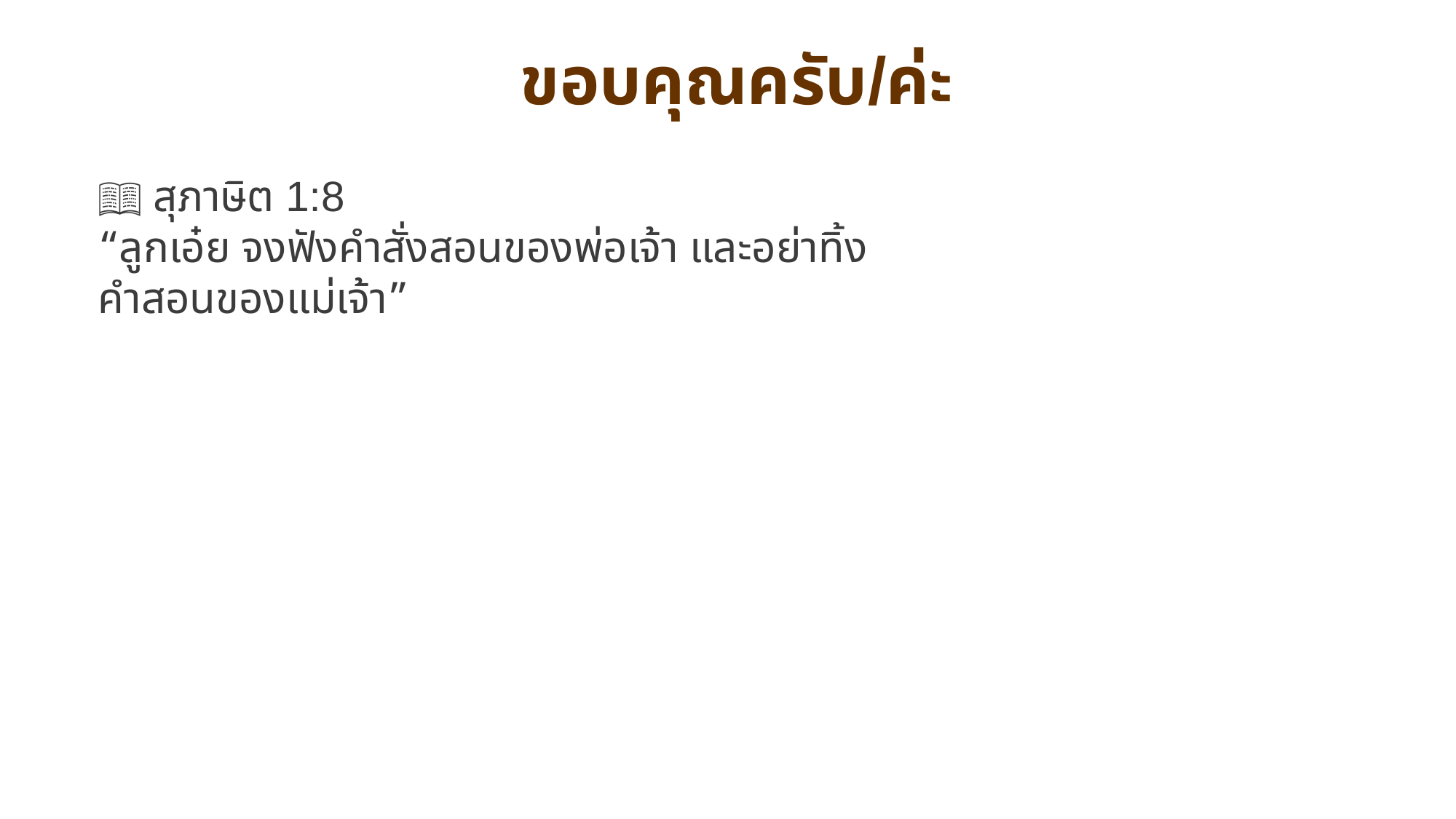

ขอบคุณครับ/ค่ะ
📖 สุภาษิต 1:8
“ลูกเอ๋ย จงฟังคำสั่งสอนของพ่อเจ้า และอย่าทิ้งคำสอนของแม่เจ้า”